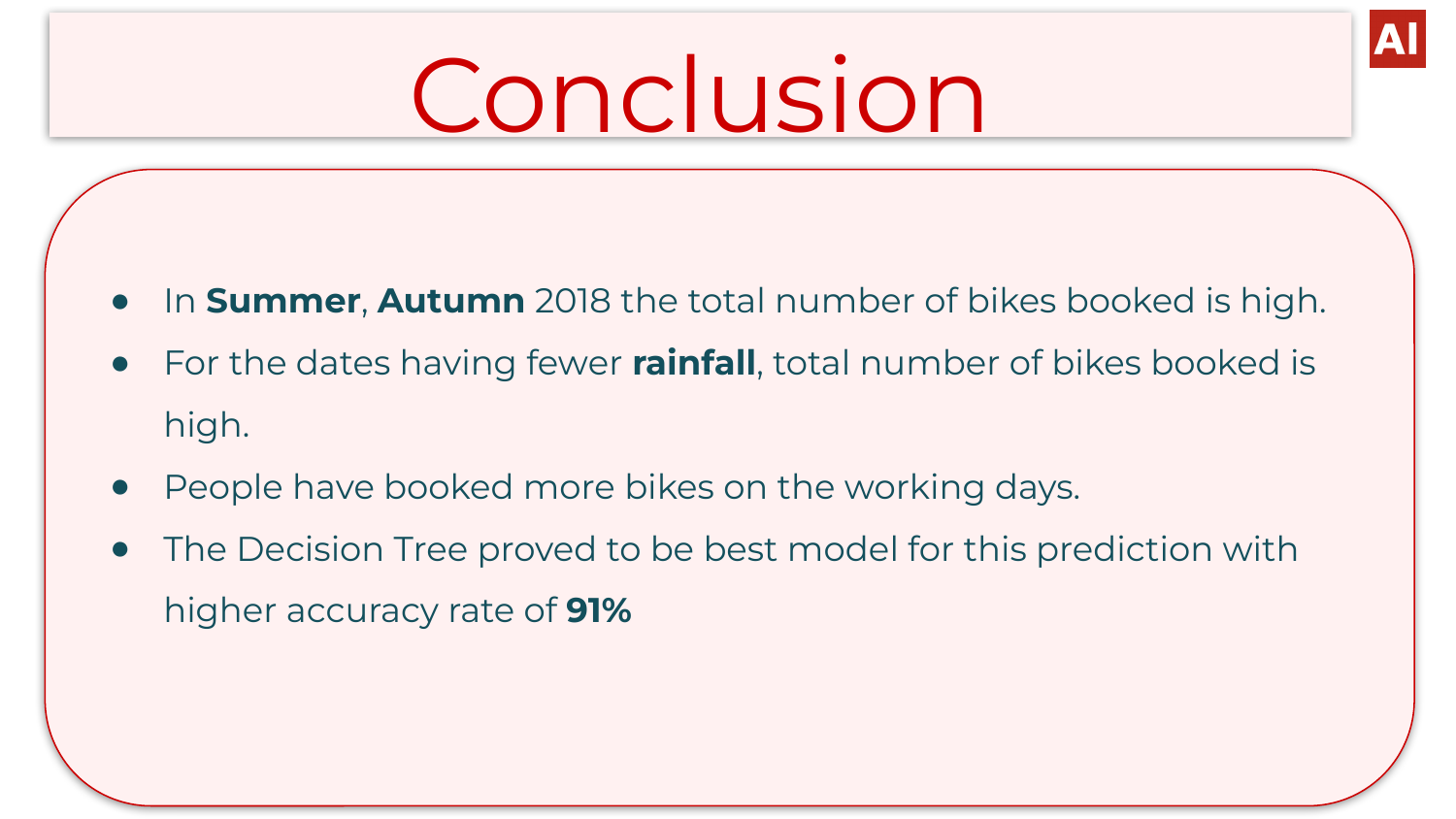

Conclusion
#

In Summer, Autumn 2018 the total number of bikes booked is high.
For the dates having fewer rainfall, total number of bikes booked is high.
People have booked more bikes on the working days.
The Decision Tree proved to be best model for this prediction with higher accuracy rate of 91%